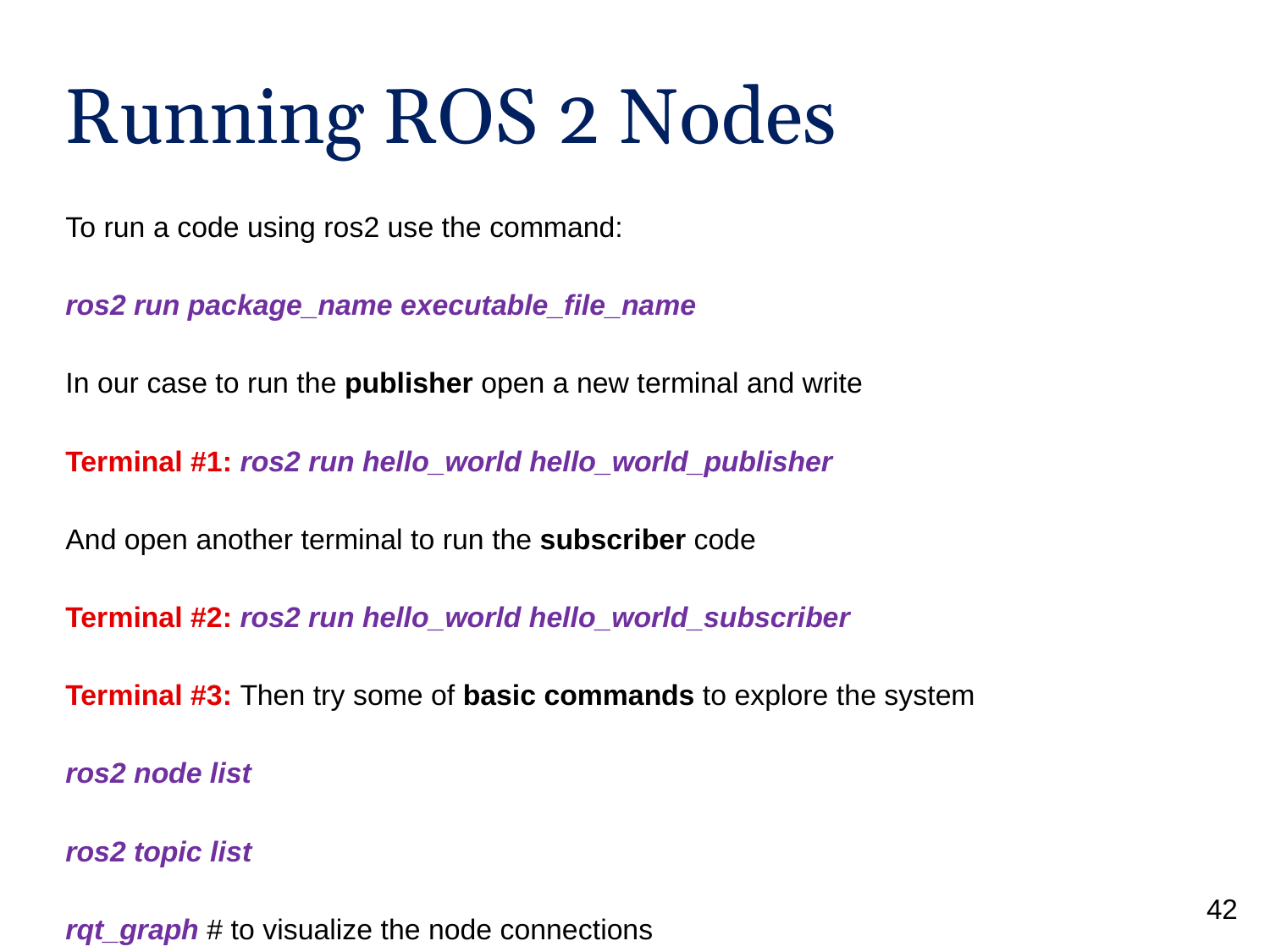

# Running ROS 2 Nodes
To run a code using ros2 use the command:
ros2 run package_name executable_file_name
In our case to run the publisher open a new terminal and write
Terminal #1: ros2 run hello_world hello_world_publisher
And open another terminal to run the subscriber code
Terminal #2: ros2 run hello_world hello_world_subscriber
Terminal #3: Then try some of basic commands to explore the system
ros2 node list
ros2 topic list
rqt_graph # to visualize the node connections

42